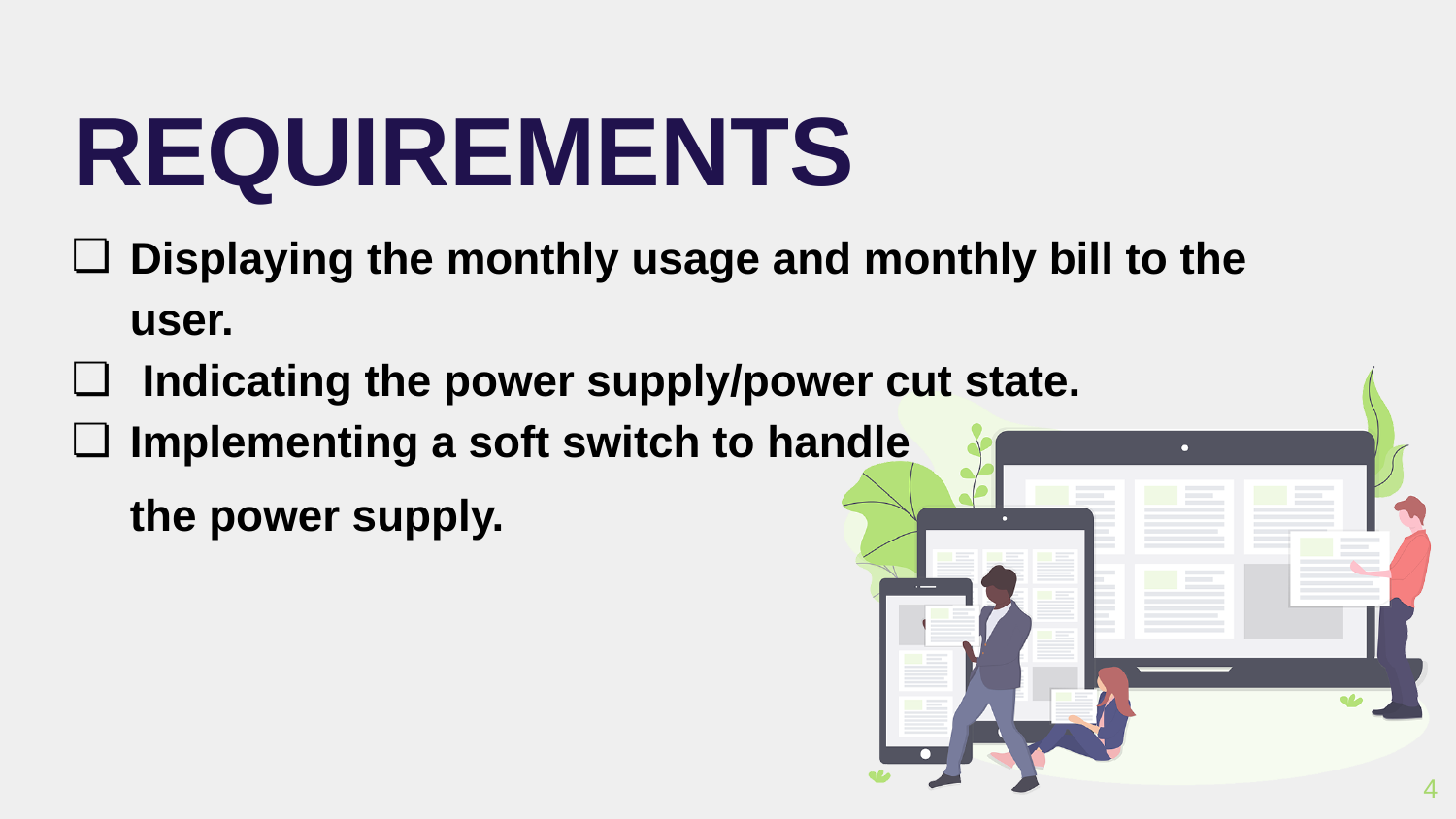

# REQUIREMENTS
Displaying the monthly usage and monthly bill to the user.
 Indicating the power supply/power cut state.
Implementing a soft switch to handle
the power supply.

4